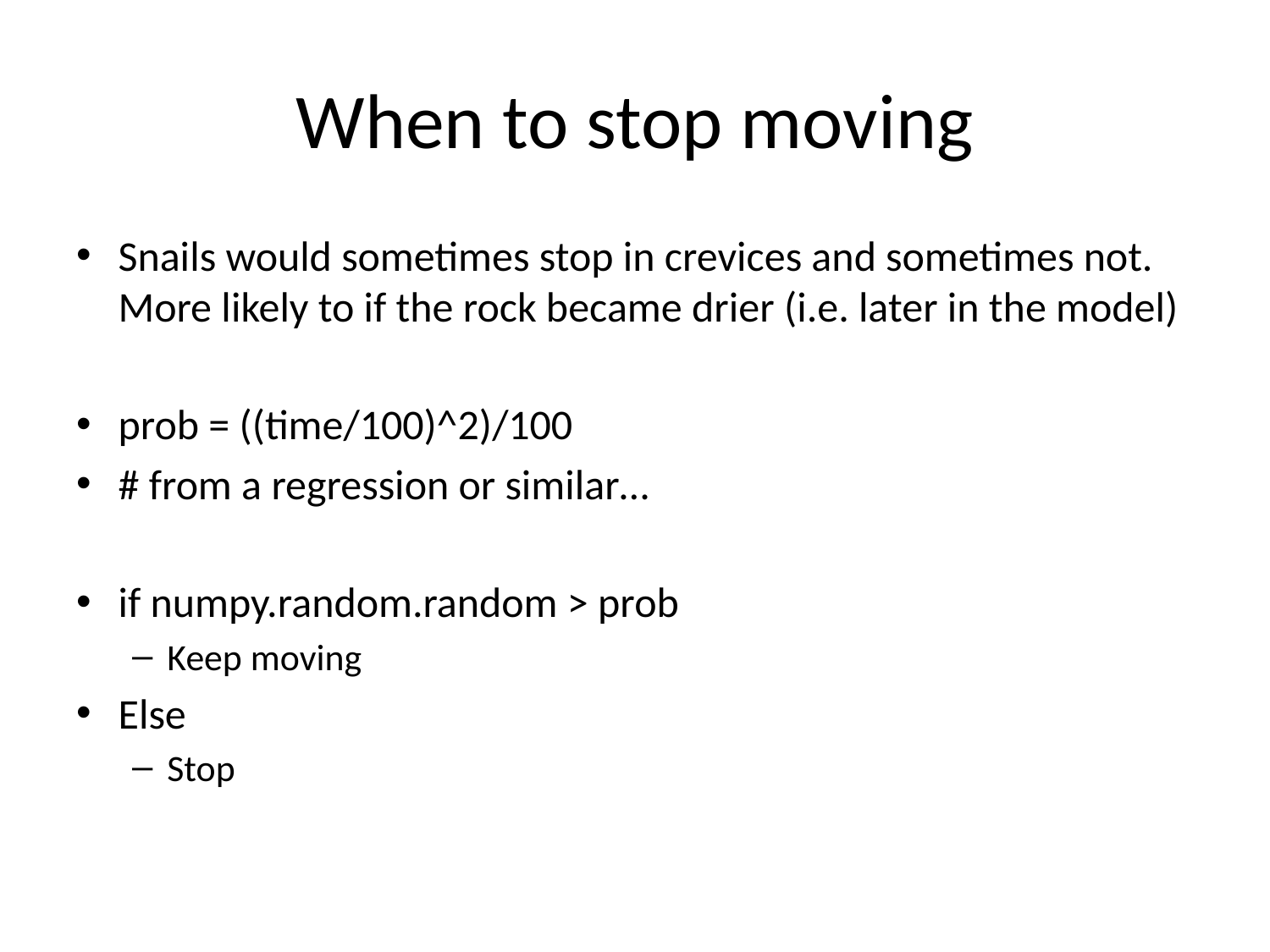

# When to stop moving
Snails would sometimes stop in crevices and sometimes not. More likely to if the rock became drier (i.e. later in the model)

prob = ((time/100)^2)/100
# from a regression or similar…

if numpy.random.random > prob
Keep moving
Else
Stop